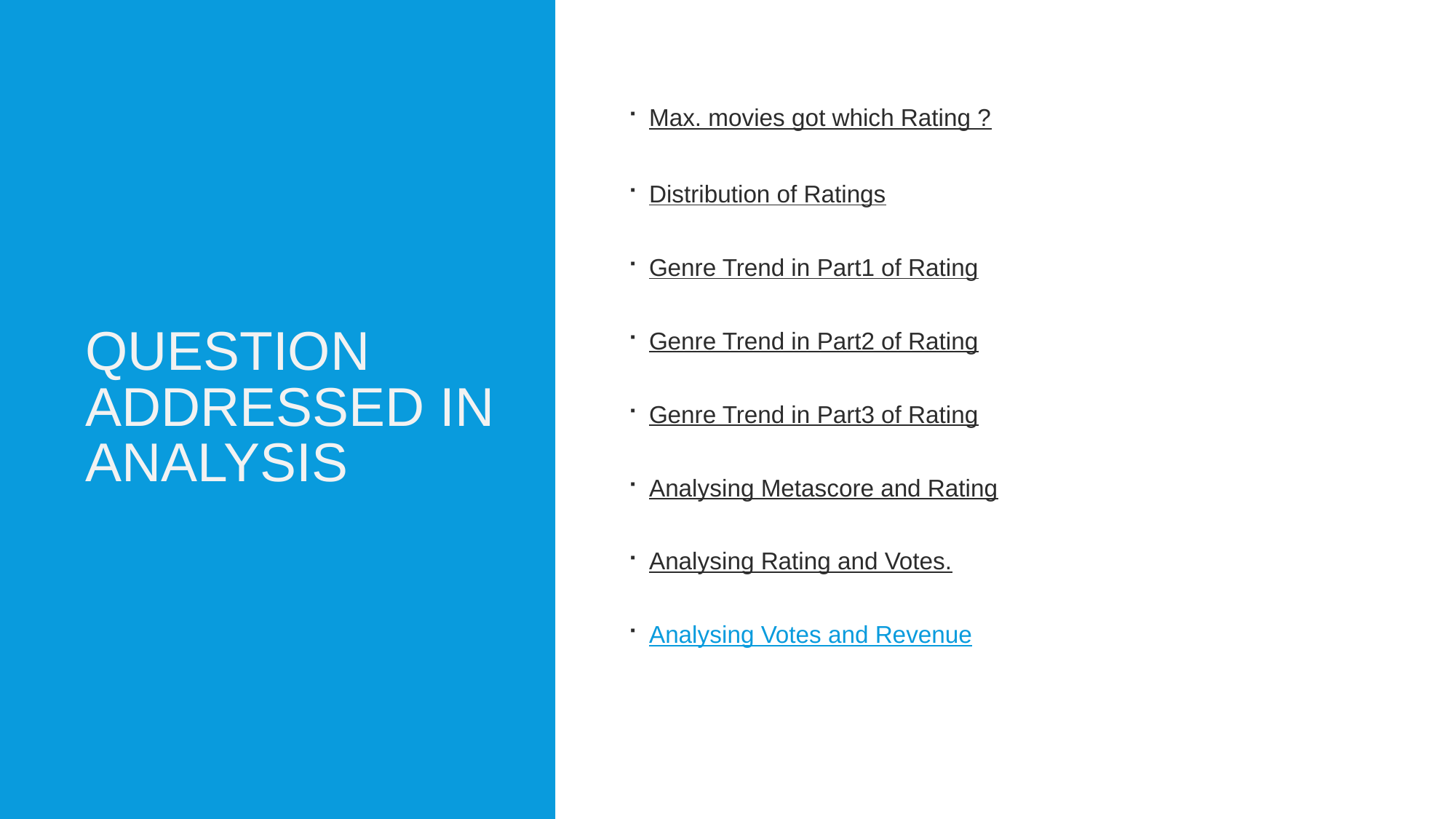

# Question Addressed in Analysis
Max. movies got which Rating ?
Distribution of Ratings
Genre Trend in Part1 of Rating
Genre Trend in Part2 of Rating
Genre Trend in Part3 of Rating
Analysing Metascore and Rating
Analysing Rating and Votes.
Analysing Votes and Revenue